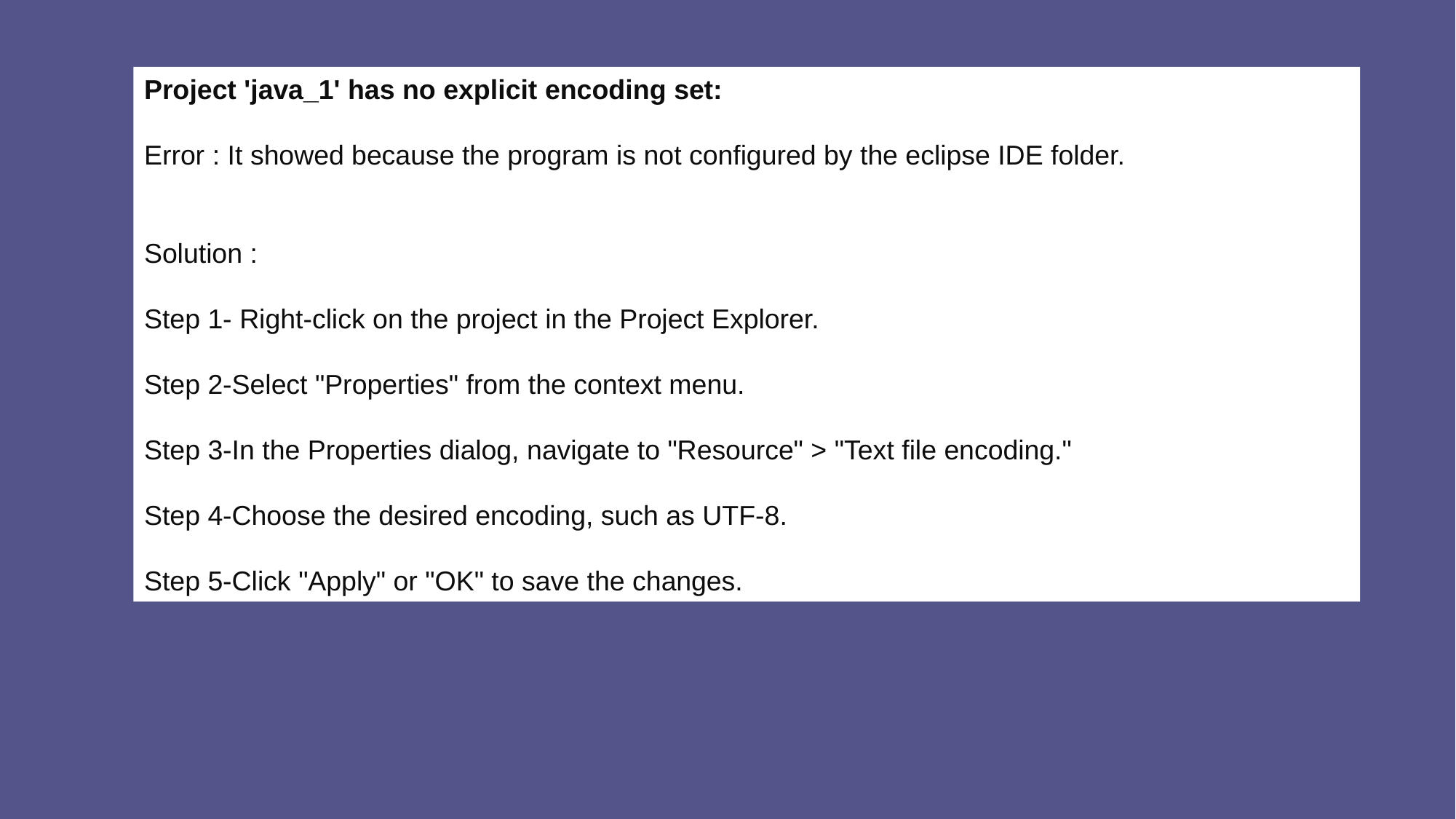

Project 'java_1' has no explicit encoding set:

Error : It showed because the program is not configured by the eclipse IDE folder.

Solution :
Step 1- Right-click on the project in the Project Explorer.
Step 2-Select "Properties" from the context menu.
Step 3-In the Properties dialog, navigate to "Resource" > "Text file encoding."
Step 4-Choose the desired encoding, such as UTF-8.
Step 5-Click "Apply" or "OK" to save the changes.